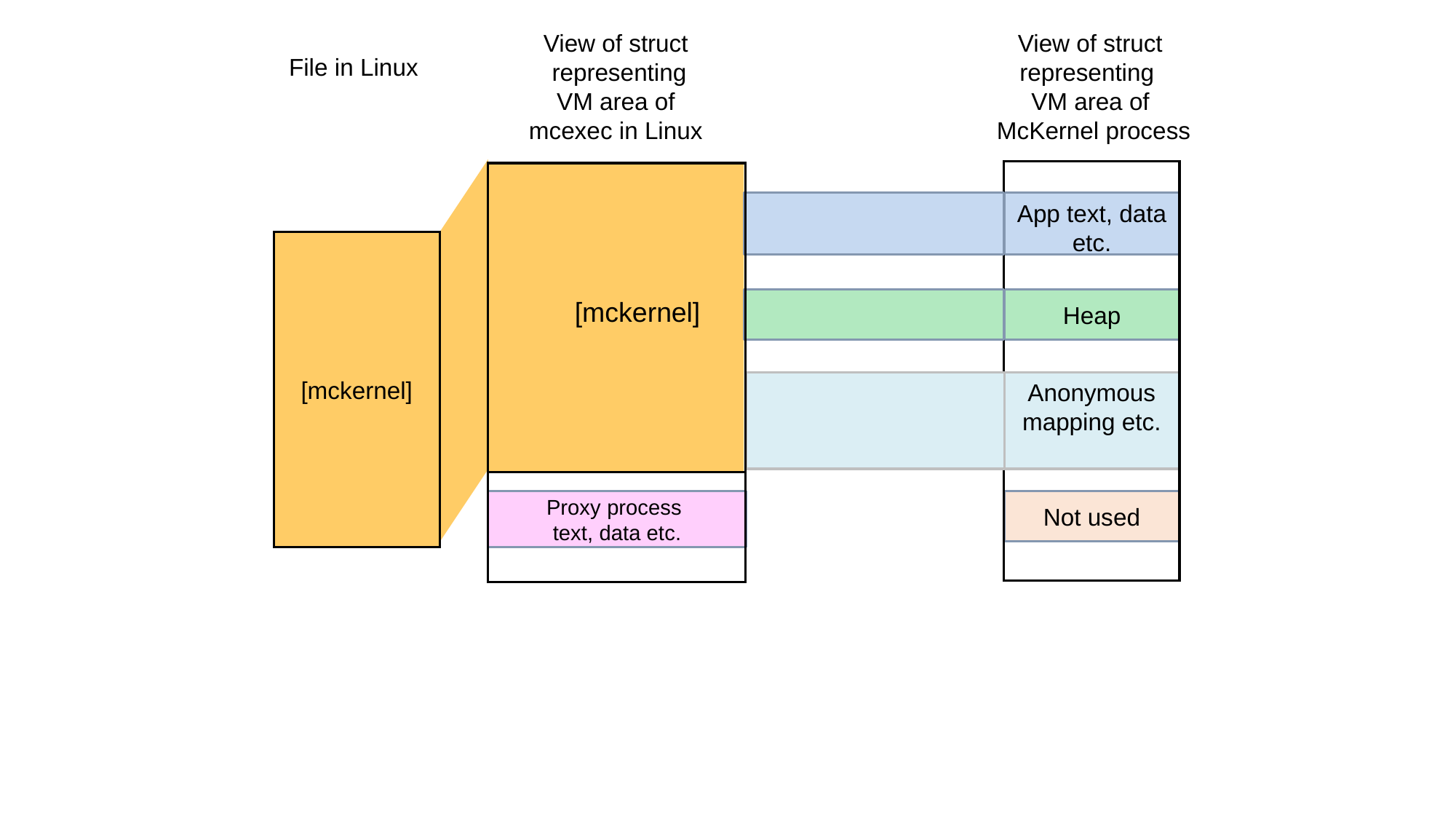

View of struct
 representing
 VM area of
mcexec in Linux
View of struct
representing
VM area of
 McKernel process
File in Linux

App text, data etc.
[mckernel]
[mckernel]

Heap

Anonymous mapping etc.

Proxy process
text, data etc.
Not used